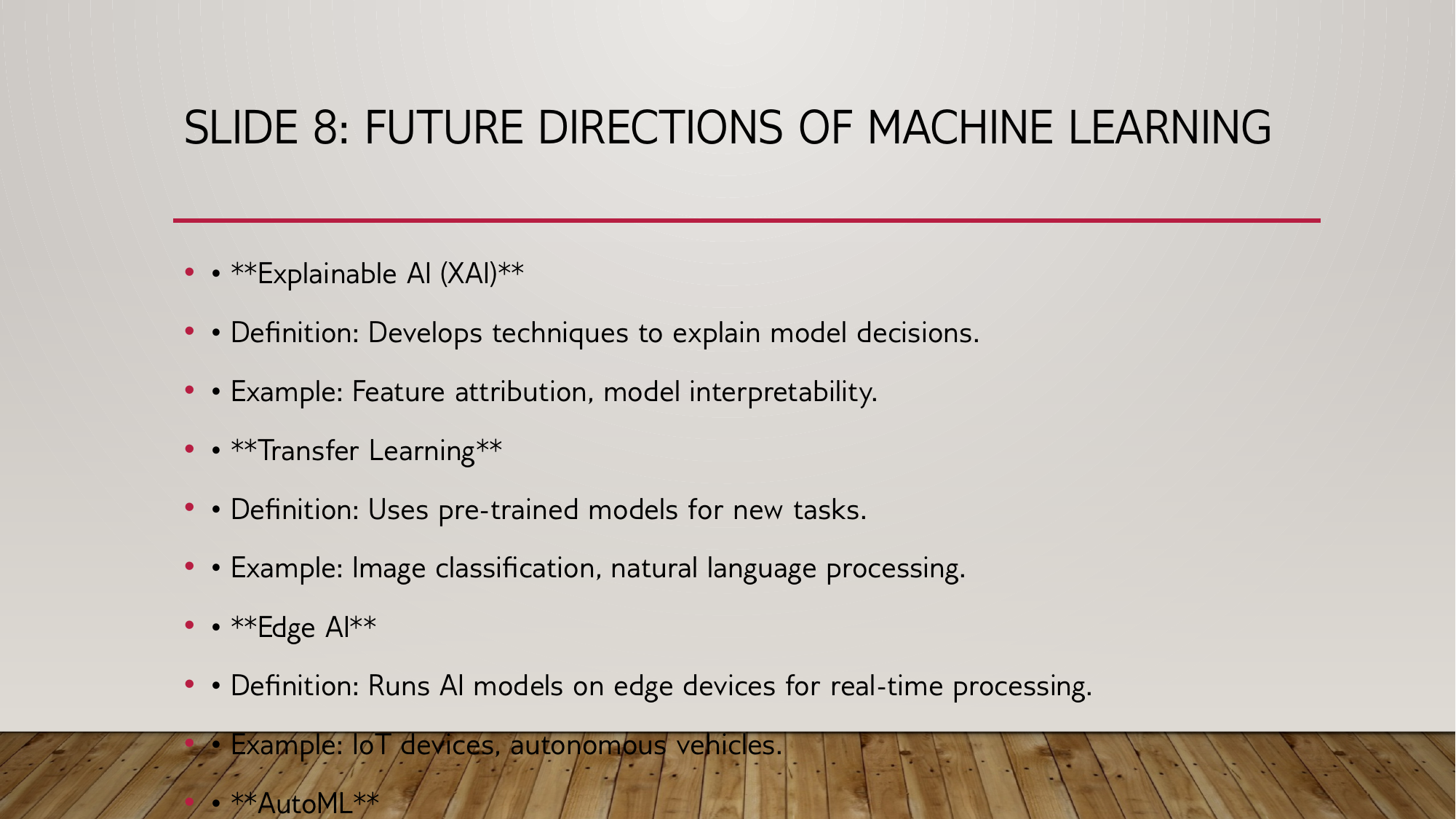

# Slide 8: Future Directions of Machine Learning
• **Explainable AI (XAI)**
• Definition: Develops techniques to explain model decisions.
• Example: Feature attribution, model interpretability.
• **Transfer Learning**
• Definition: Uses pre-trained models for new tasks.
• Example: Image classification, natural language processing.
• **Edge AI**
• Definition: Runs AI models on edge devices for real-time processing.
• Example: IoT devices, autonomous vehicles.
• **AutoML**
• Definition: Develops tools to automate machine learning workflows.
• Example: Model selection, hyperparameter tuning.